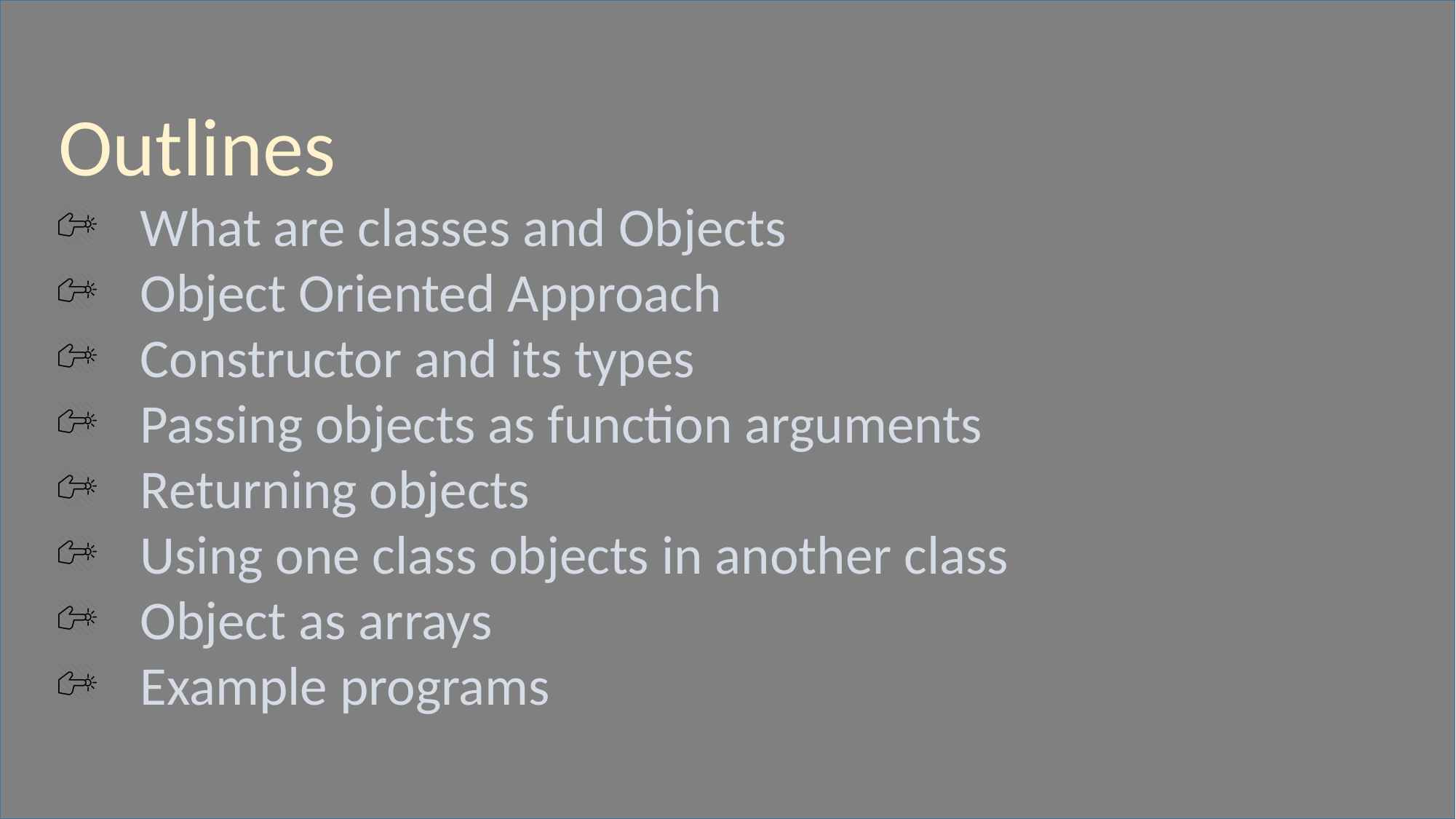

Outlines
What are classes and Objects
Object Oriented Approach
Constructor and its types
Passing objects as function arguments
Returning objects
Using one class objects in another class
Object as arrays
Example programs